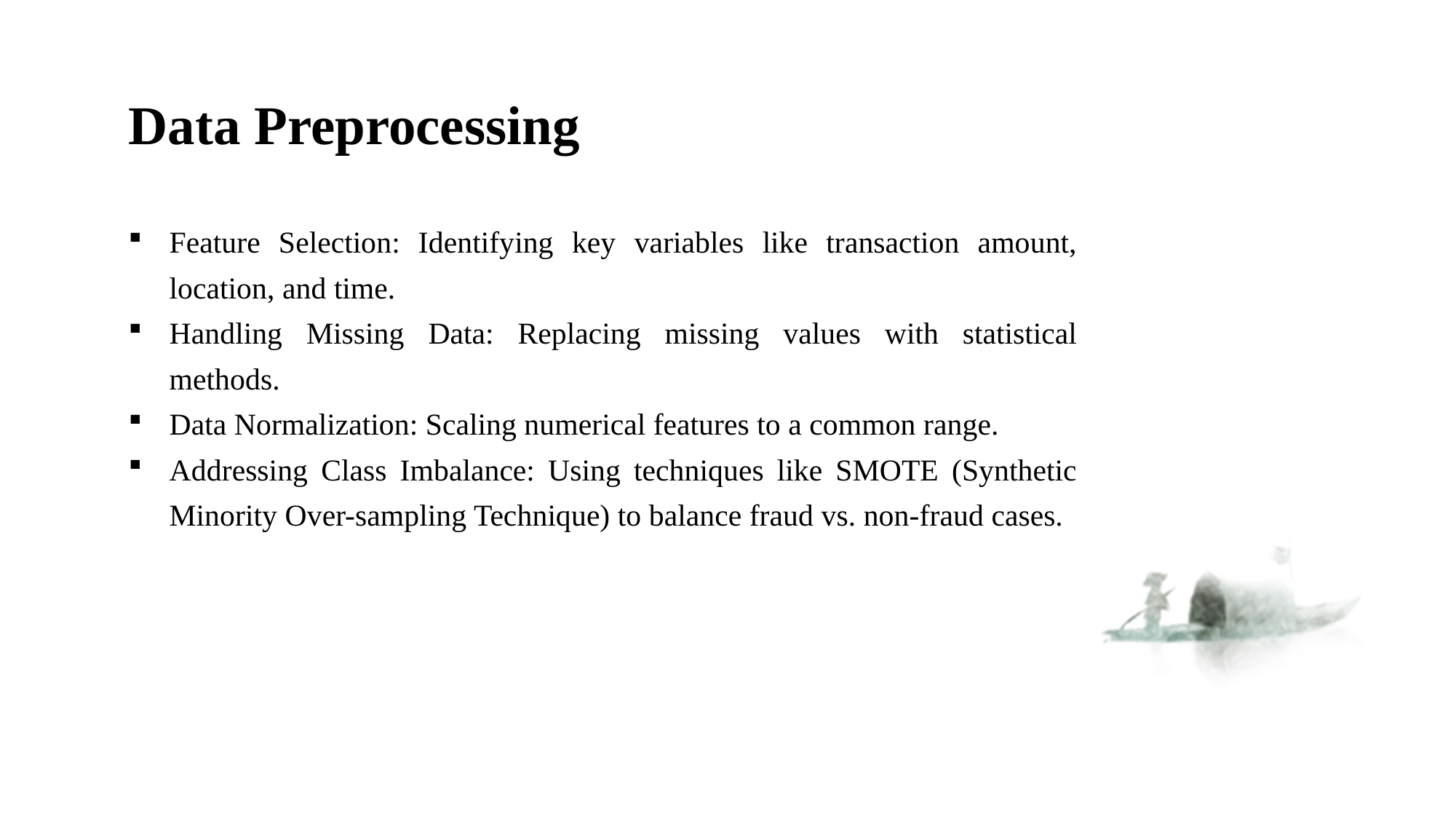

Data Preprocessing
Feature Selection: Identifying key variables like transaction amount, location, and time.
Handling Missing Data: Replacing missing values with statistical methods.
Data Normalization: Scaling numerical features to a common range.
Addressing Class Imbalance: Using techniques like SMOTE (Synthetic Minority Over-sampling Technique) to balance fraud vs. non-fraud cases.